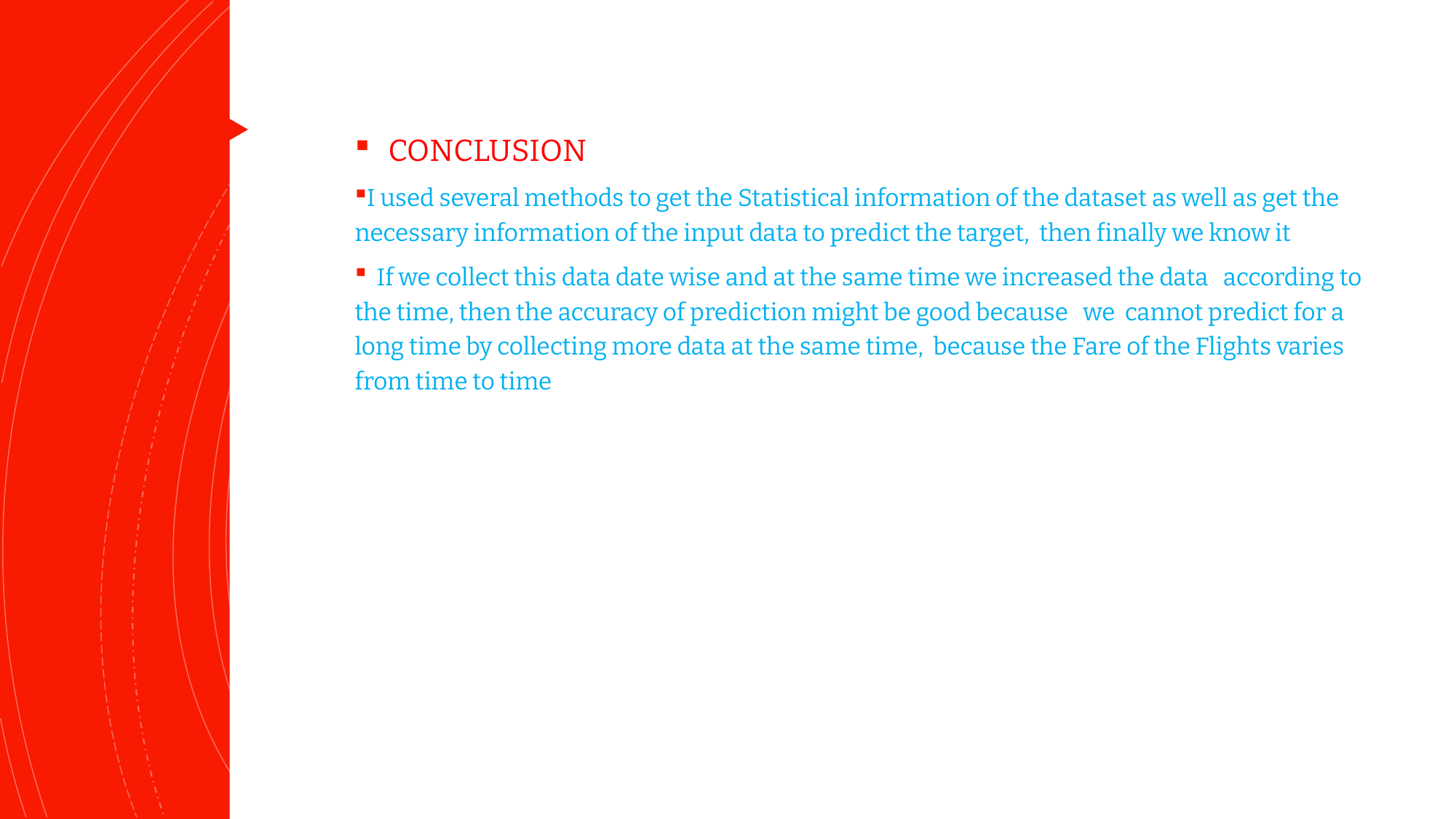

CONCLUSION
I used several methods to get the Statistical information of the dataset as well as get the necessary information of the input data to predict the target,  then finally we know it
  If we collect this data date wise and at the same time we increased the data   according to the time, then the accuracy of prediction might be good because   we  cannot predict for a long time by collecting more data at the same time,  because the Fare of the Flights varies from time to time